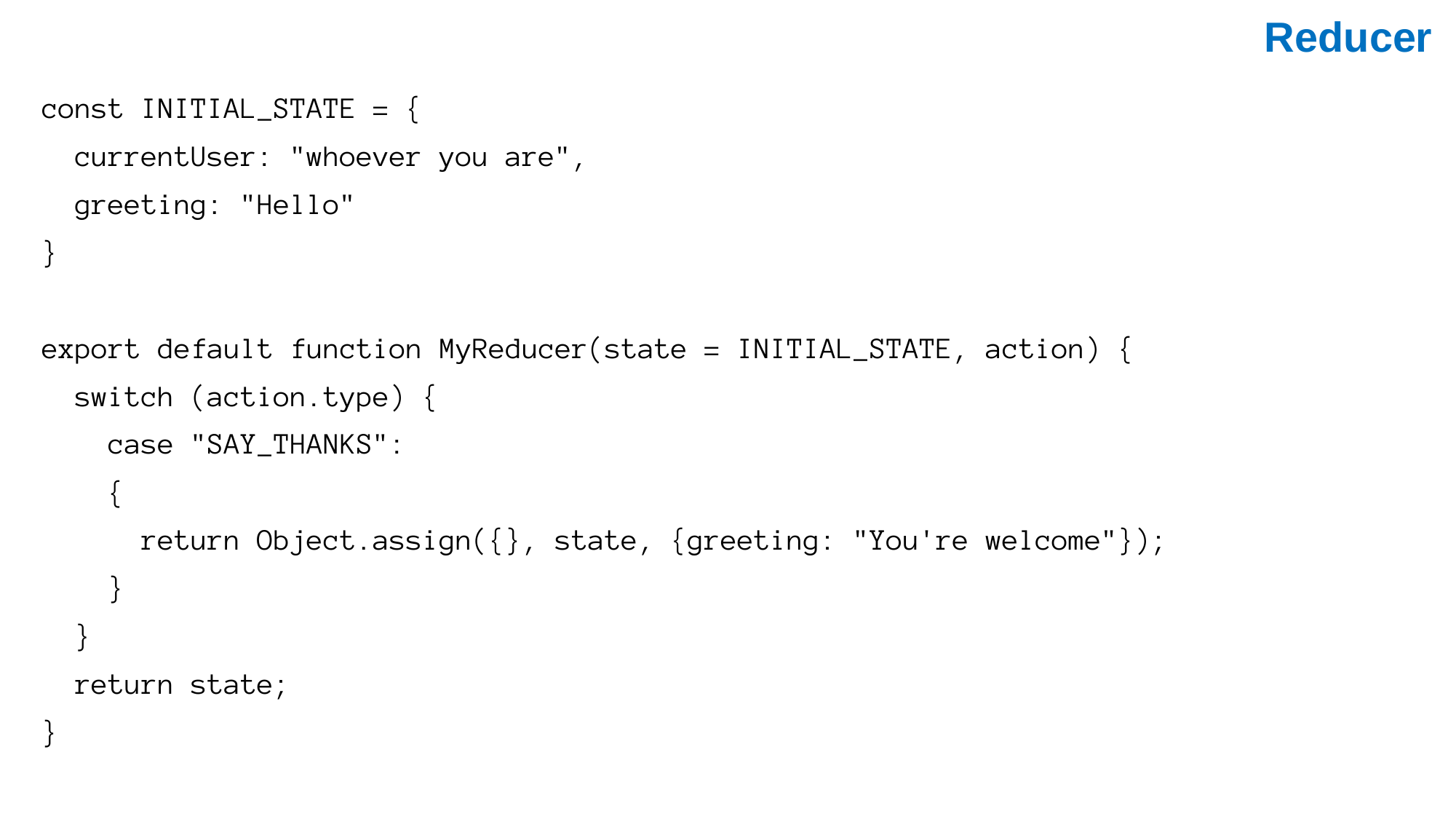

# Reducer
const INITIAL_STATE = {
  currentUser: "whoever you are",
  greeting: "Hello"
}

export default function MyReducer(state = INITIAL_STATE, action) {
  switch (action.type) {
    case "SAY_THANKS":
    {
      return Object.assign({}, state, {greeting: "You're welcome"});
    }
  }
  return state;
}